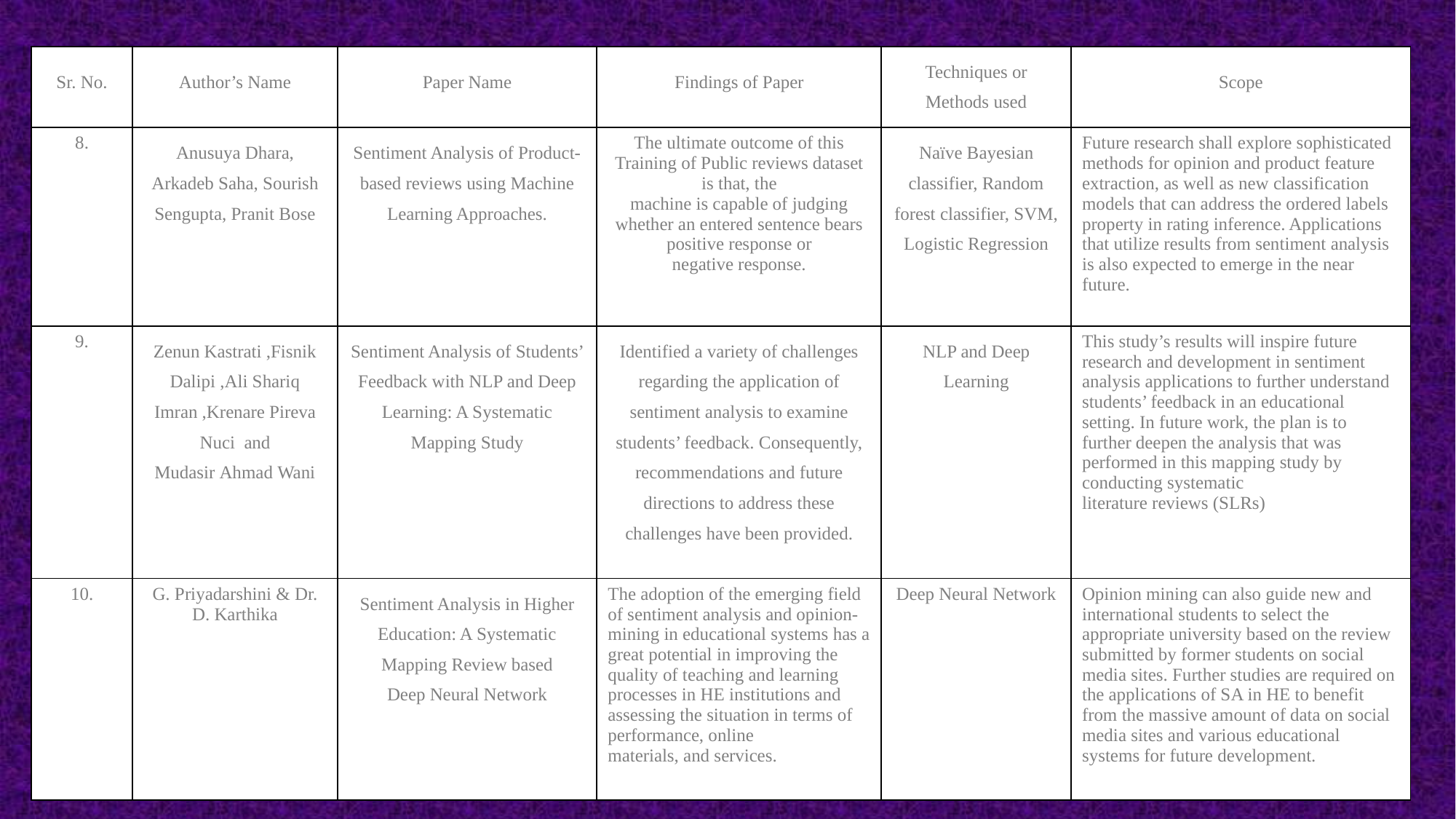

| Sr. No. | Author’s Name | Paper Name | Findings of Paper | Techniques or Methods used | Scope |
| --- | --- | --- | --- | --- | --- |
| 8. | Anusuya Dhara, Arkadeb Saha, Sourish Sengupta, Pranit Bose | Sentiment Analysis of Product-based reviews using Machine Learning Approaches. | The ultimate outcome of this Training of Public reviews dataset is that, the machine is capable of judging whether an entered sentence bears positive response or negative response. | Naïve Bayesian classifier, Random forest classifier, SVM, Logistic Regression | Future research shall explore sophisticated methods for opinion and product feature extraction, as well as new classification models that can address the ordered labels property in rating inference. Applications that utilize results from sentiment analysis is also expected to emerge in the near future. |
| 9. | Zenun Kastrati ,Fisnik Dalipi ,Ali Shariq Imran ,Krenare Pireva Nuci and Mudasir Ahmad Wani | Sentiment Analysis of Students’ Feedback with NLP and Deep Learning: A Systematic Mapping Study | Identified a variety of challenges regarding the application of sentiment analysis to examine students’ feedback. Consequently, recommendations and future directions to address these challenges have been provided. | NLP and Deep Learning | This study’s results will inspire future research and development in sentiment analysis applications to further understand students’ feedback in an educational setting. In future work, the plan is to further deepen the analysis that was performed in this mapping study by conducting systematic literature reviews (SLRs) |
| 10. | G. Priyadarshini & Dr. D. Karthika | Sentiment Analysis in Higher Education: A Systematic Mapping Review based Deep Neural Network | The adoption of the emerging field of sentiment analysis and opinion-mining in educational systems has a great potential in improving the quality of teaching and learning processes in HE institutions and assessing the situation in terms of performance, online materials, and services. | Deep Neural Network | Opinion mining can also guide new and international students to select the appropriate university based on the review submitted by former students on social media sites. Further studies are required on the applications of SA in HE to benefit from the massive amount of data on social media sites and various educational systems for future development. |